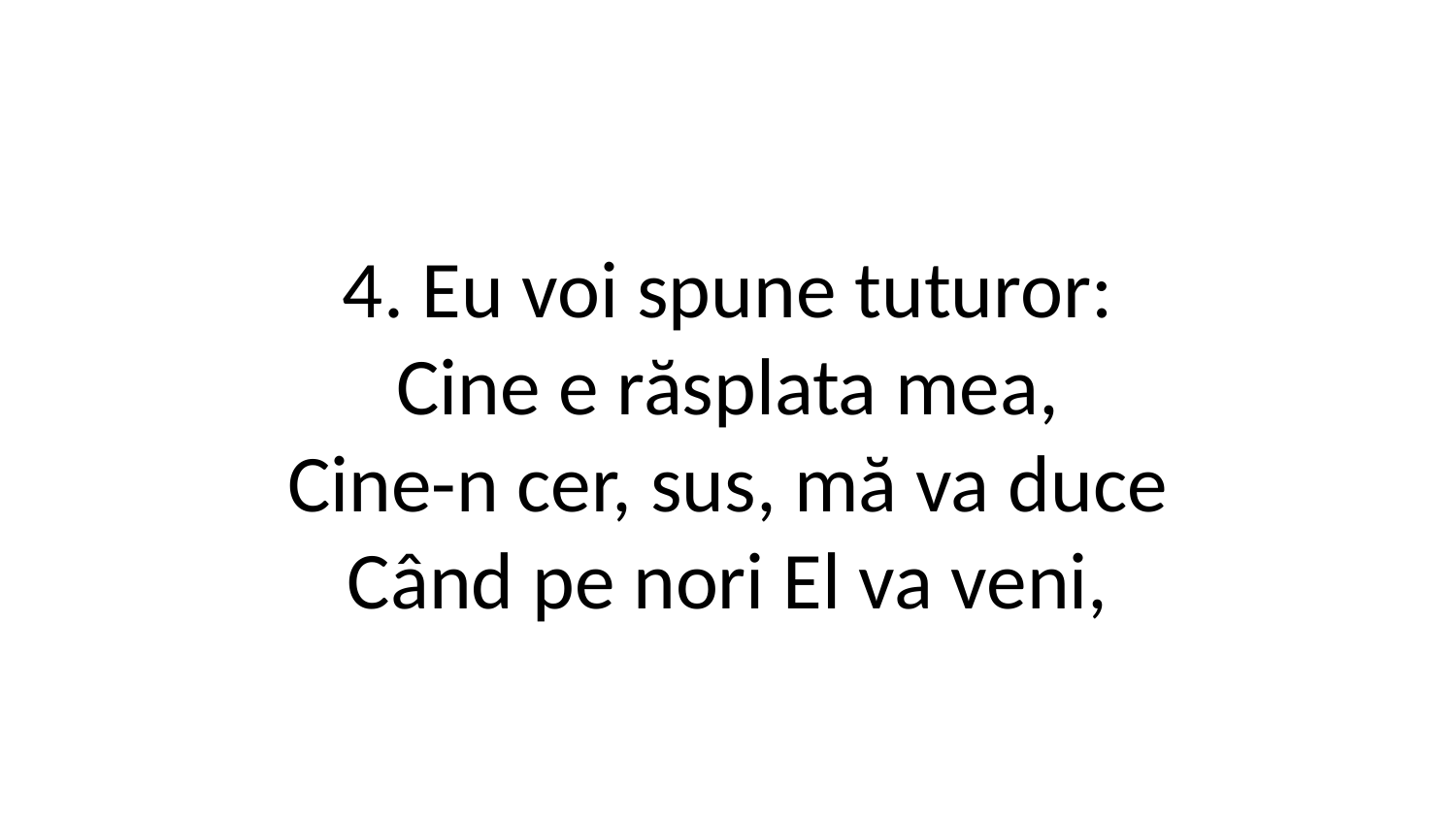

4. Eu voi spune tuturor:
Cine e răsplata mea,
Cine-n cer, sus, mă va duce
Când pe nori El va veni,